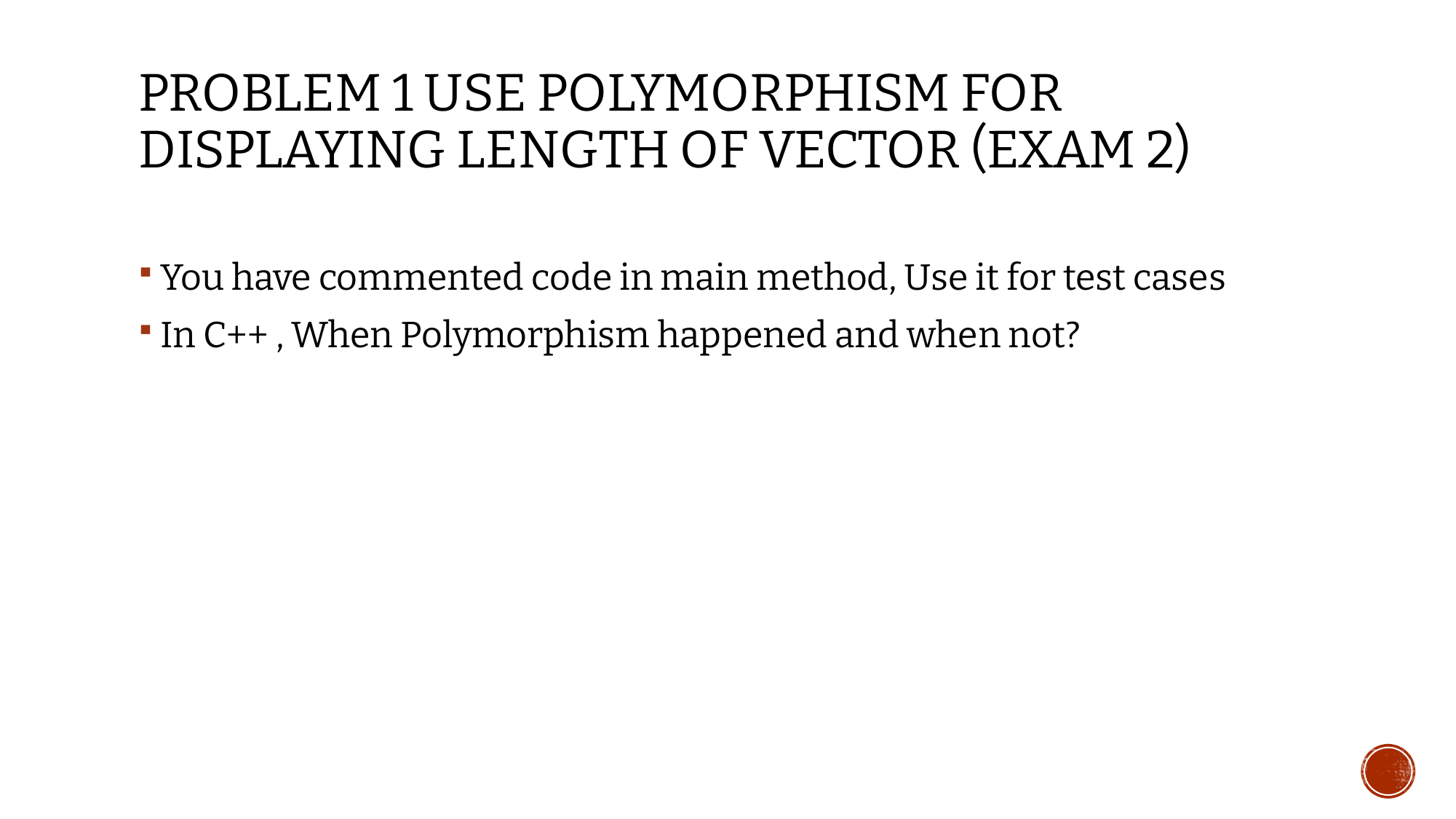

# Problem 1 Use polymorphism for displaying length of vector (Exam 2)
You have commented code in main method, Use it for test cases
In C++ , When Polymorphism happened and when not?